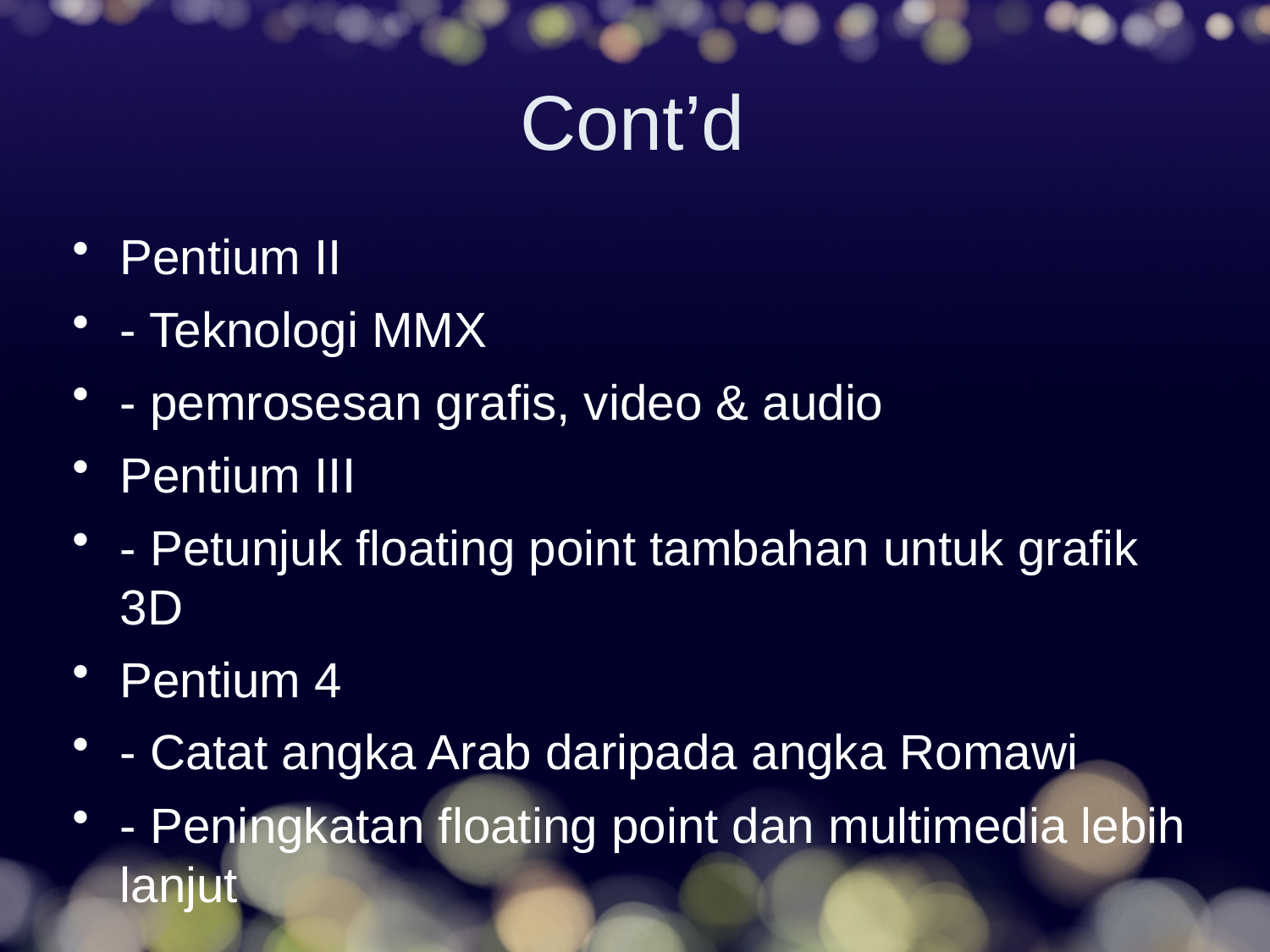

# Cont’d
Pentium II
- Teknologi MMX
- pemrosesan grafis, video & audio
Pentium III
- Petunjuk floating point tambahan untuk grafik 3D
Pentium 4
- Catat angka Arab daripada angka Romawi
- Peningkatan floating point dan multimedia lebih lanjut